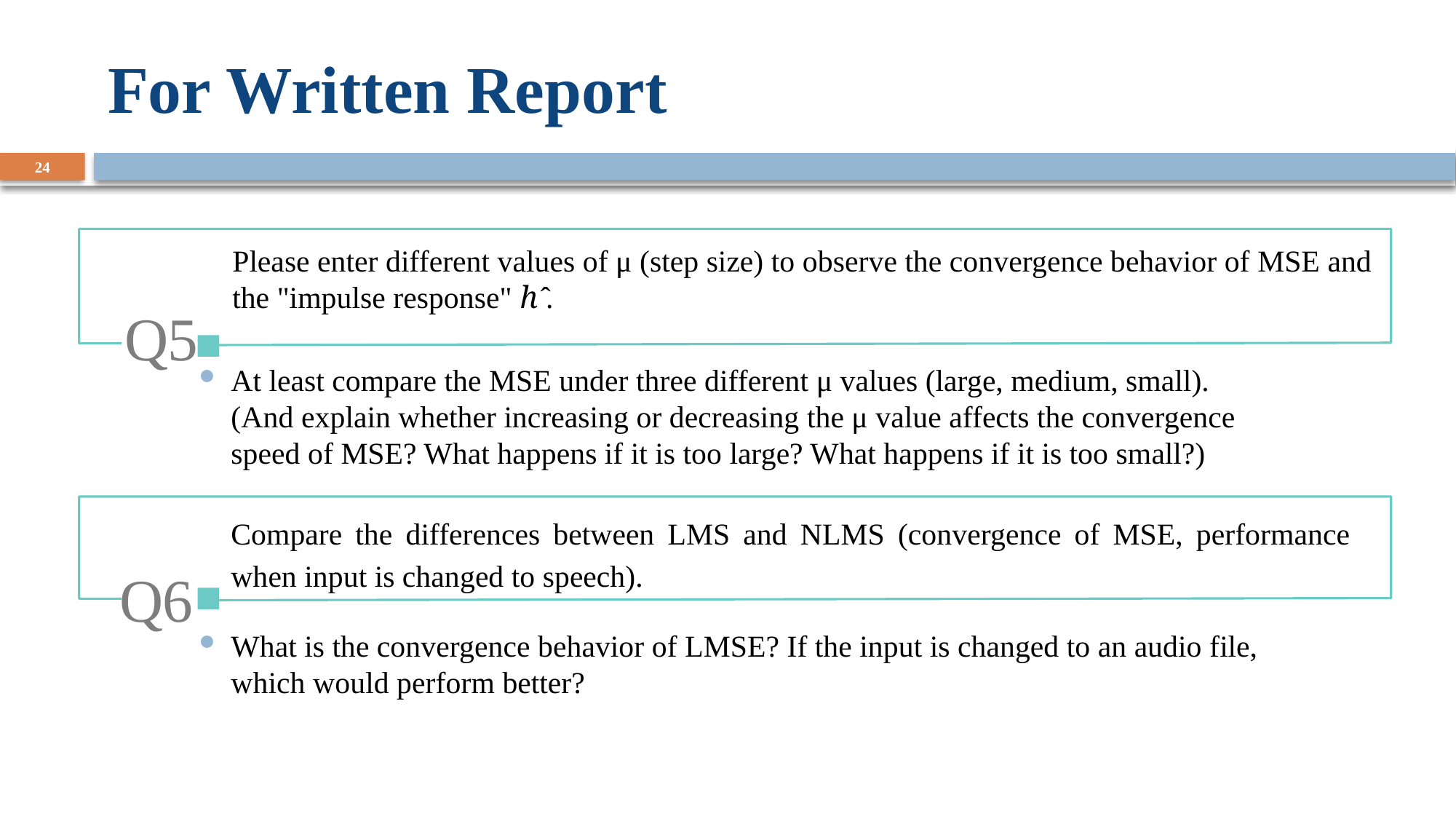

# For Written Report
24

Please enter different values of μ (step size) to observe the convergence behavior of MSE and the "impulse response" ℎ ̂.
Q5

At least compare the MSE under three different μ values (large, medium, small). (And explain whether increasing or decreasing the μ value affects the convergence speed of MSE? What happens if it is too large? What happens if it is too small?)

Compare the differences between LMS and NLMS (convergence of MSE, performance when input is changed to speech).
Q6

What is the convergence behavior of LMSE? If the input is changed to an audio file, which would perform better?